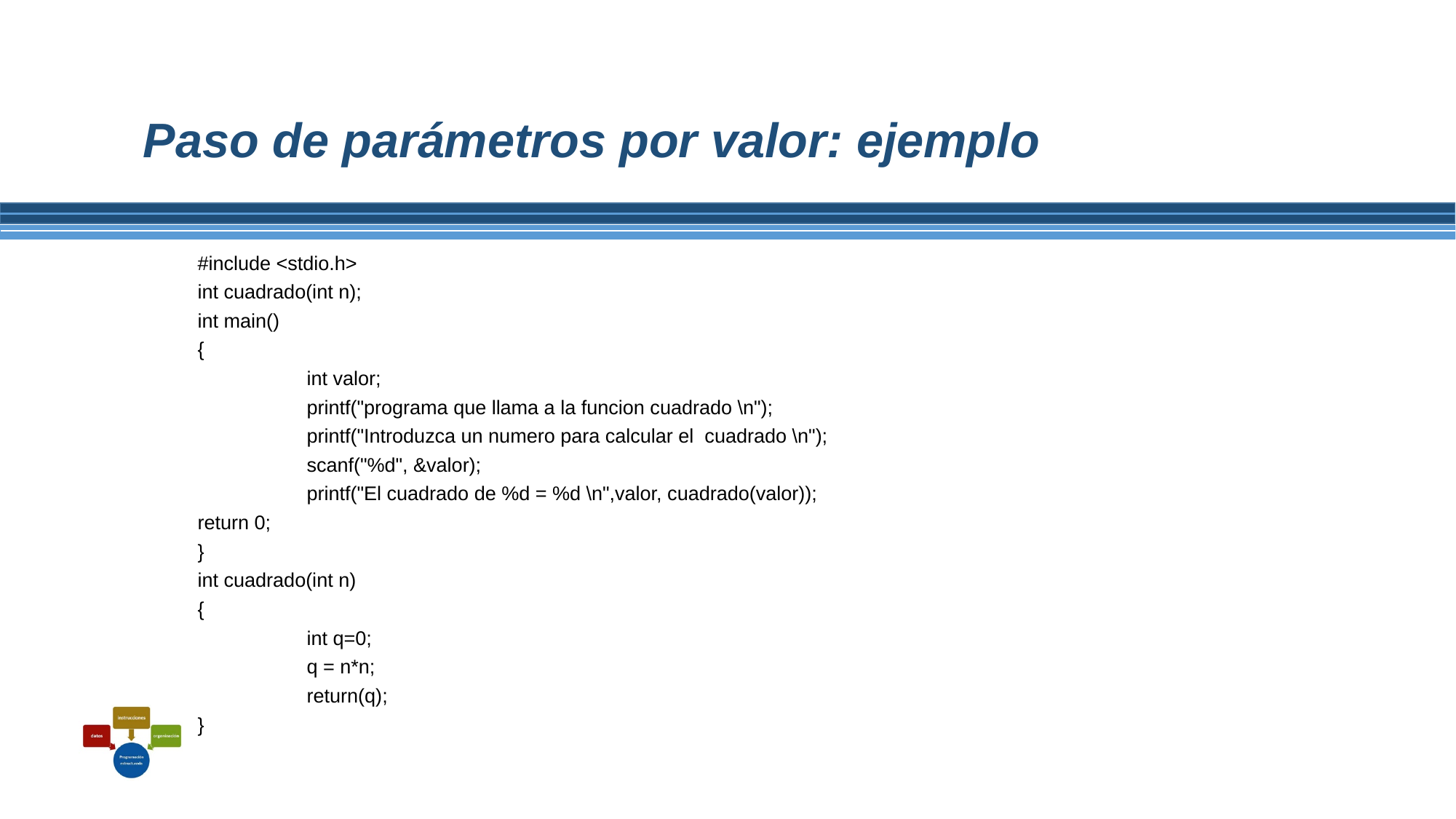

# Paso de parámetros por valor: ejemplo
#include <stdio.h>
int cuadrado(int n);
int main()
{
	int valor;
	printf("programa que llama a la funcion cuadrado \n");
	printf("Introduzca un numero para calcular el  cuadrado \n");
	scanf("%d", &valor);
	printf("El cuadrado de %d = %d \n",valor, cuadrado(valor));
return 0;
}
int cuadrado(int n)
{
	int q=0;
	q = n*n;
	return(q);
}